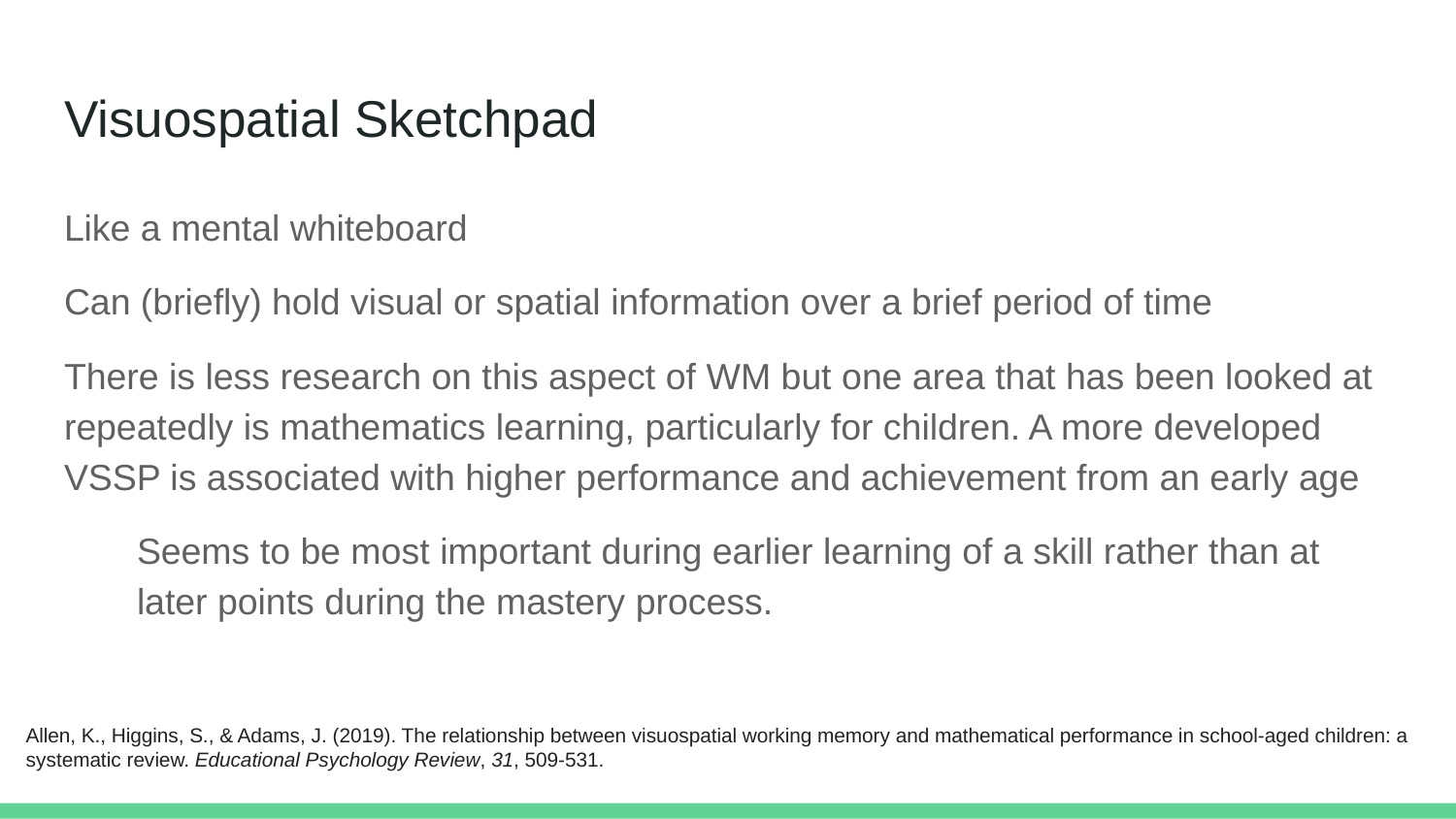

# Visuospatial Sketchpad
Like a mental whiteboard
Can (briefly) hold visual or spatial information over a brief period of time
There is less research on this aspect of WM but one area that has been looked at repeatedly is mathematics learning, particularly for children. A more developed VSSP is associated with higher performance and achievement from an early age
Seems to be most important during earlier learning of a skill rather than at later points during the mastery process.
Allen, K., Higgins, S., & Adams, J. (2019). The relationship between visuospatial working memory and mathematical performance in school-aged children: a systematic review. Educational Psychology Review, 31, 509-531.